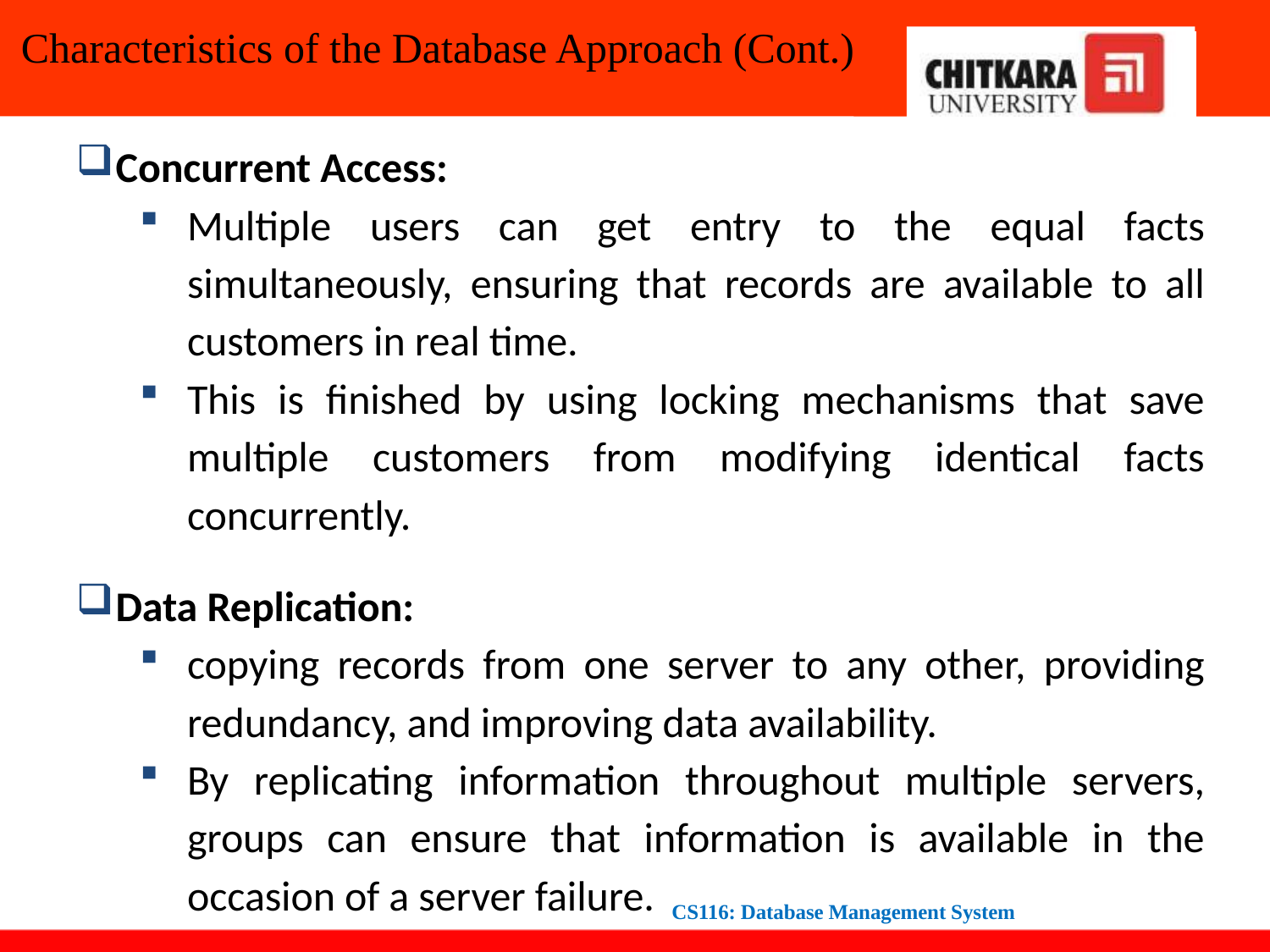

# Characteristics of the Database Approach (Cont.)
Concurrent Access:
Multiple users can get entry to the equal facts simultaneously, ensuring that records are available to all customers in real time.
This is finished by using locking mechanisms that save multiple customers from modifying identical facts concurrently.

Data Replication:
copying records from one server to any other, providing redundancy, and improving data availability.
By replicating information throughout multiple servers, groups can ensure that information is available in the occasion of a server failure.

CS116: Database Management System